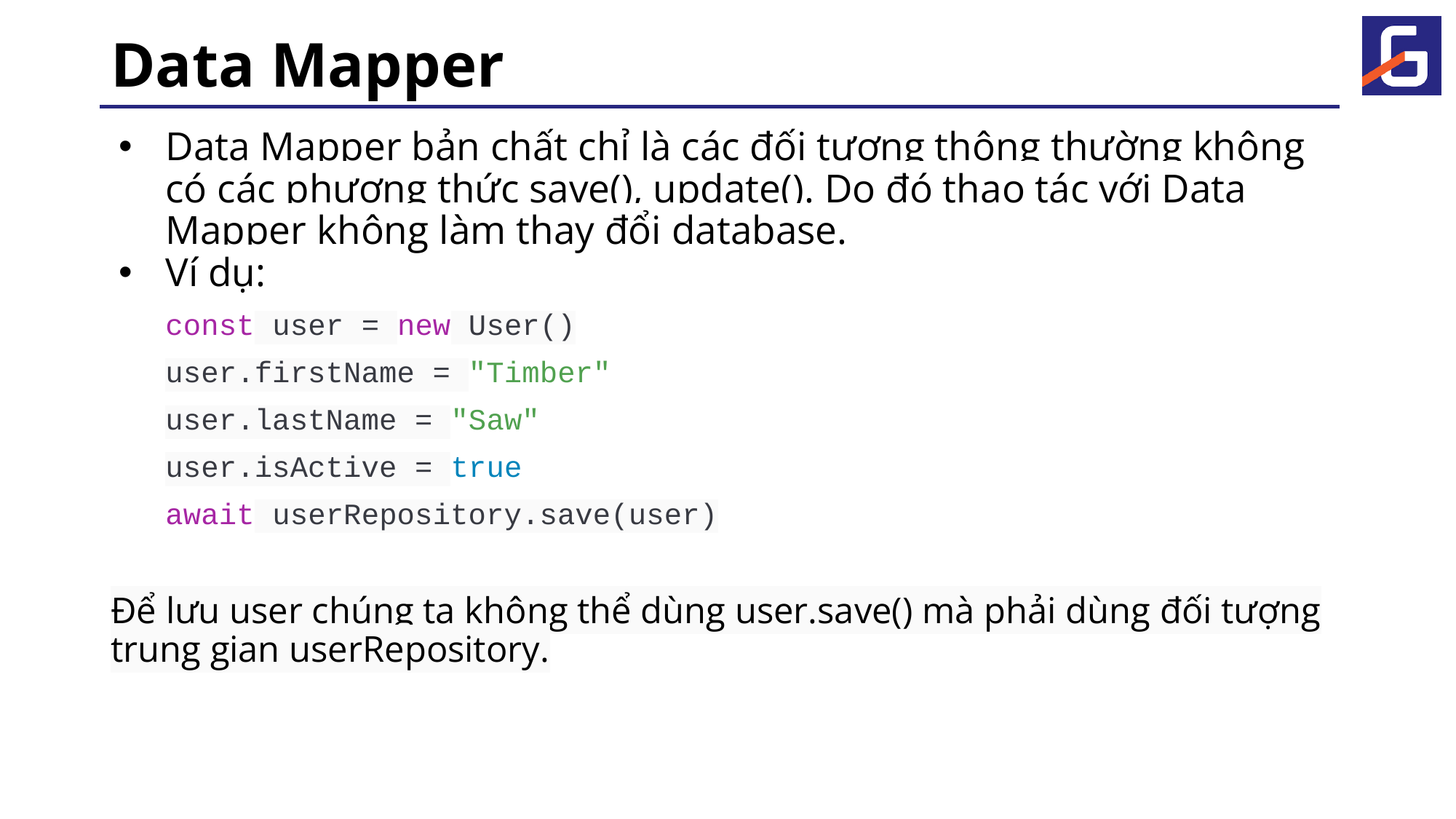

# Data Mapper
Data Mapper bản chất chỉ là các đối tượng thông thường không có các phương thức save(), update(). Do đó thao tác với Data Mapper không làm thay đổi database.
Ví dụ:
const user = new User()
user.firstName = "Timber"
user.lastName = "Saw"
user.isActive = true
await userRepository.save(user)

Để lưu user chúng ta không thể dùng user.save() mà phải dùng đối tượng trung gian userRepository.